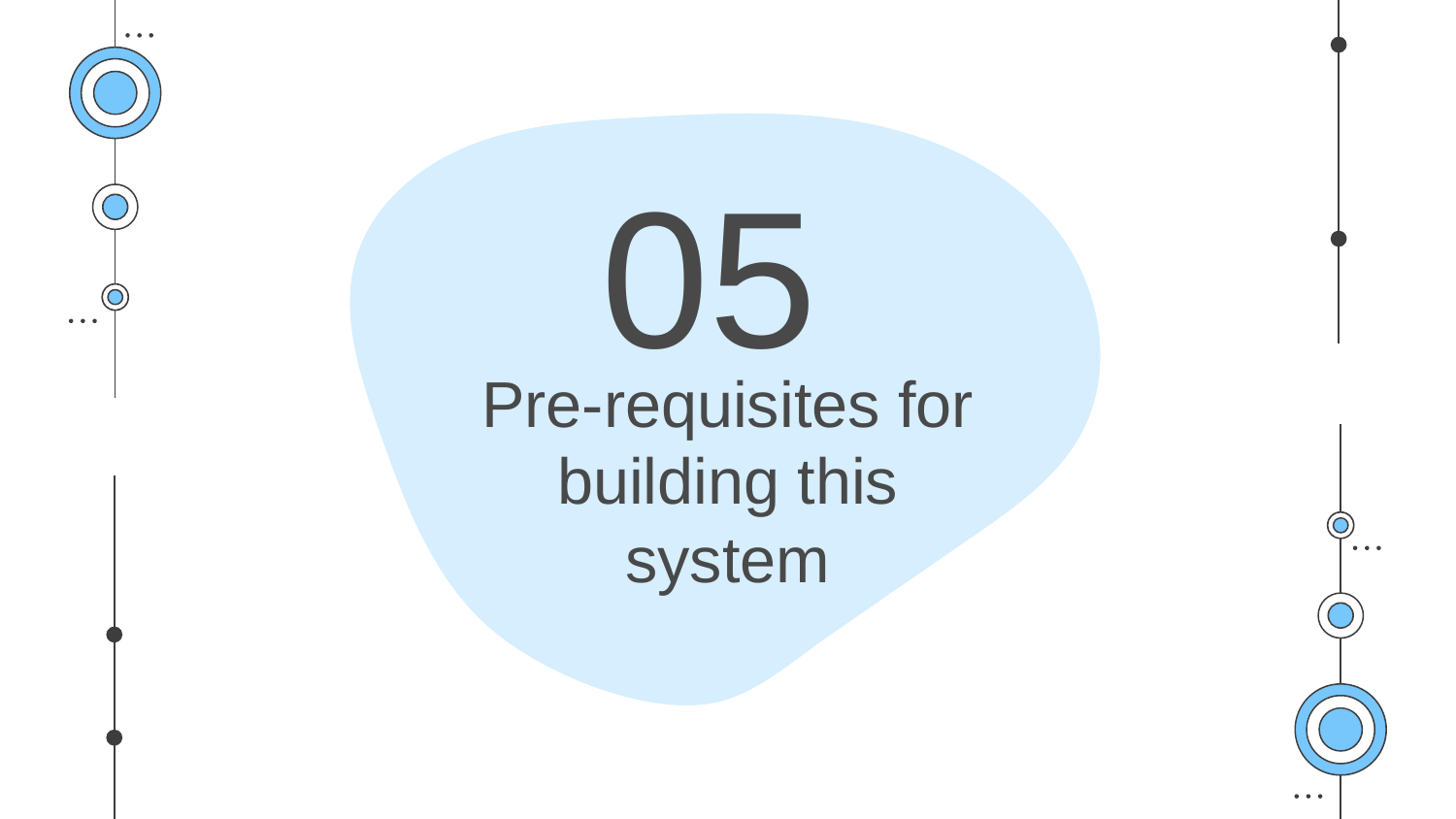

05
# Pre-requisites for building this system